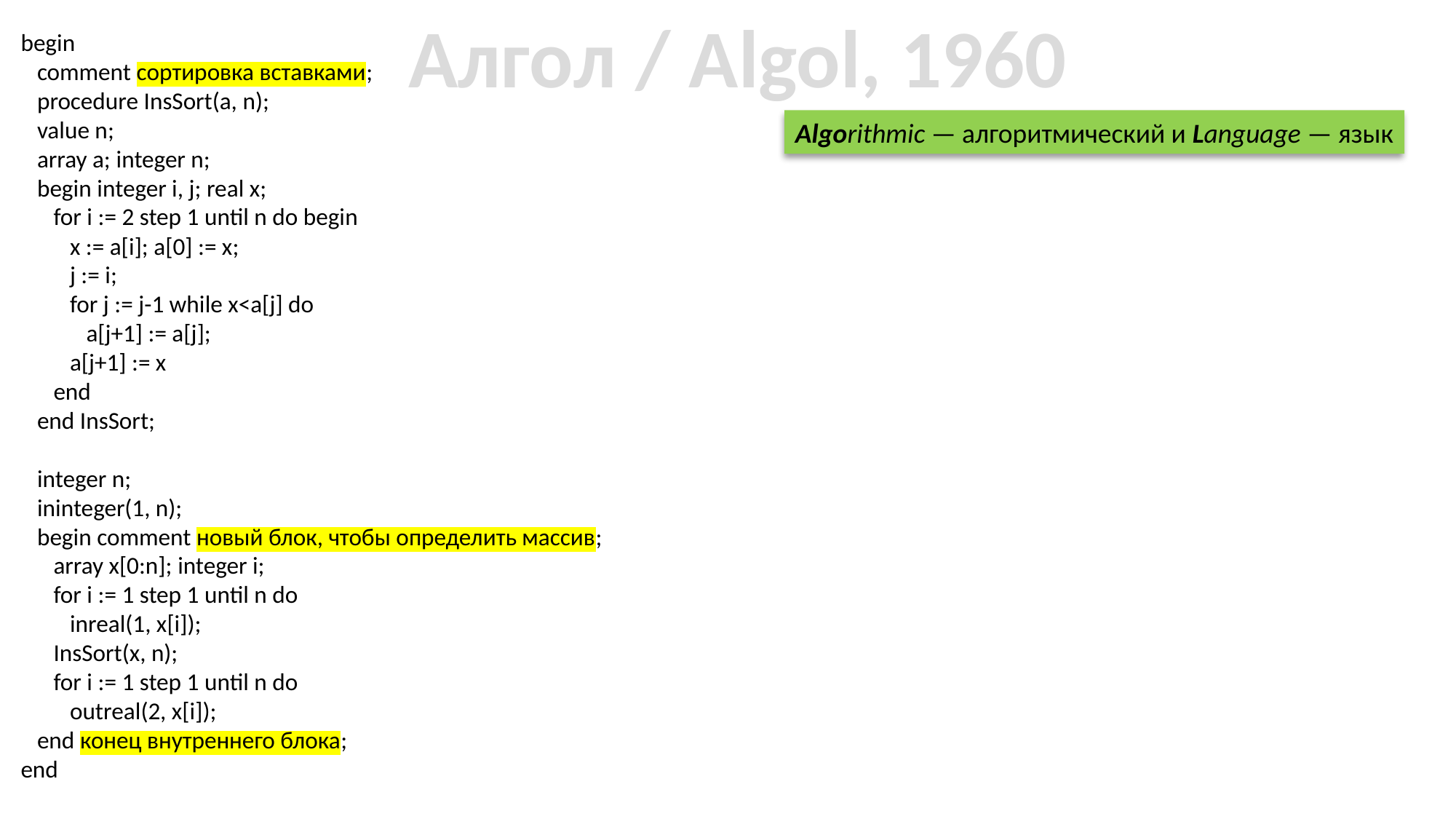

Алгол / Algol, 1960
begin
   comment сортировка вставками;
   procedure InsSort(a, n);
   value n;
   array a; integer n;
   begin integer i, j; real x;
      for i := 2 step 1 until n do begin
         x := a[i]; a[0] := x;
         j := i;
         for j := j-1 while x<a[j] do
            a[j+1] := a[j];
         a[j+1] := x
      end
   end InsSort;

   integer n;
   ininteger(1, n);
   begin comment новый блок, чтобы определить массив;
      array x[0:n]; integer i;
      for i := 1 step 1 until n do
         inreal(1, x[i]);
      InsSort(x, n);
      for i := 1 step 1 until n do
         outreal(2, x[i]);
   end конец внутреннего блока;
end
Algorithmic — алгоритмический и Language — язык